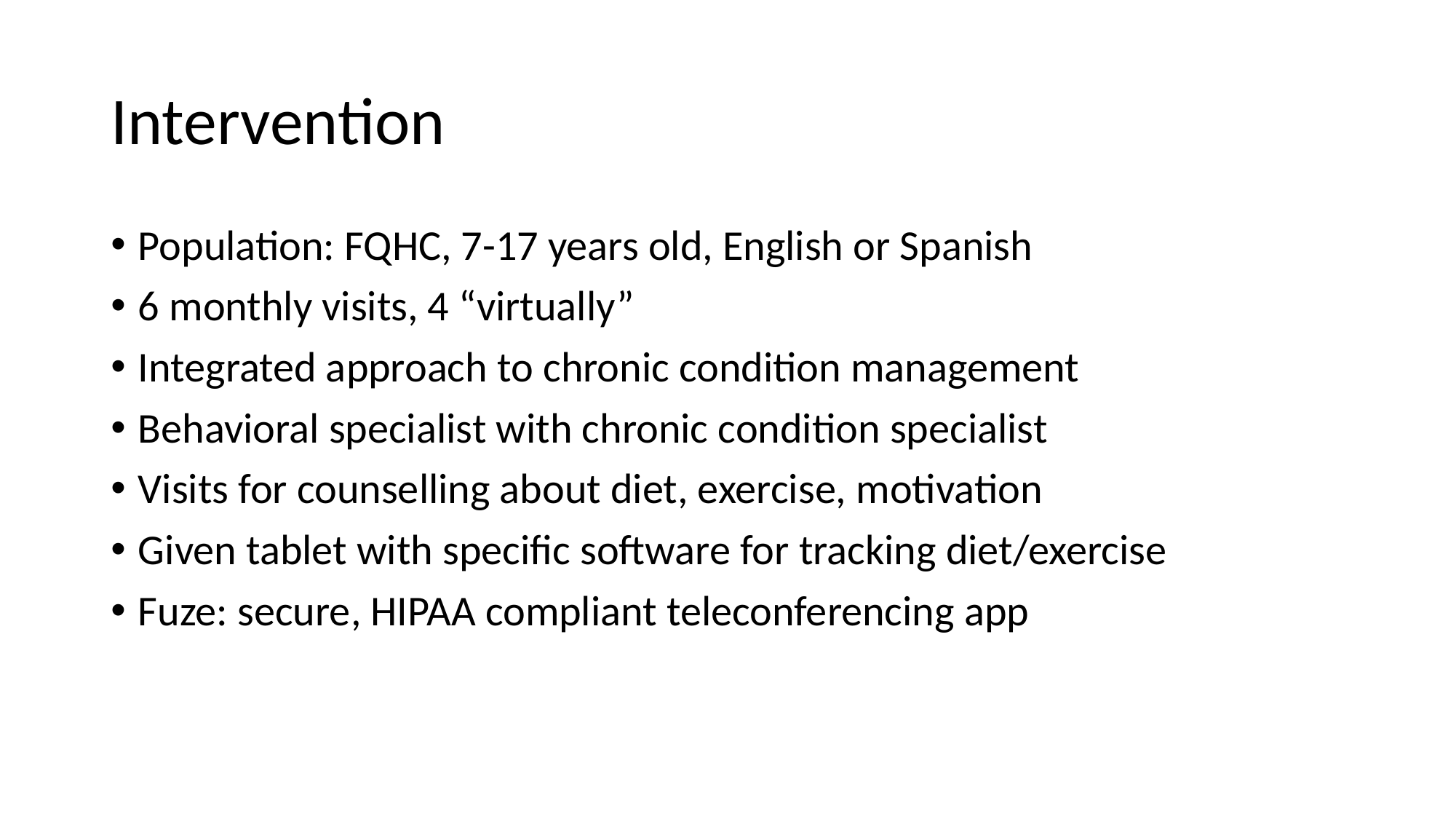

# Intervention
Population: FQHC, 7-17 years old, English or Spanish
6 monthly visits, 4 “virtually”
Integrated approach to chronic condition management
Behavioral specialist with chronic condition specialist
Visits for counselling about diet, exercise, motivation
Given tablet with specific software for tracking diet/exercise
Fuze: secure, HIPAA compliant teleconferencing app